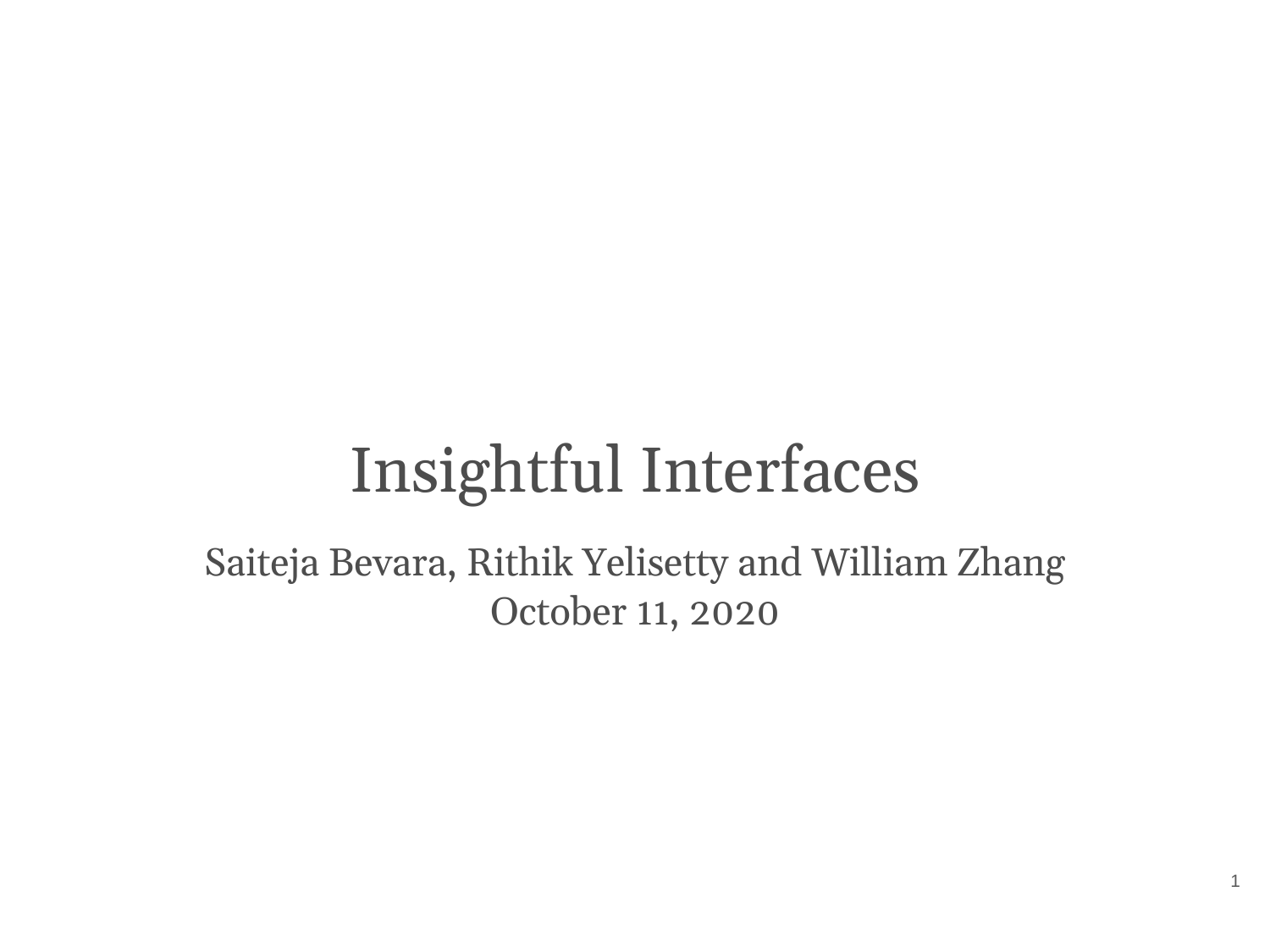

# Insightful Interfaces
Saiteja Bevara, Rithik Yelisetty and William Zhang

October 11, 2020

1